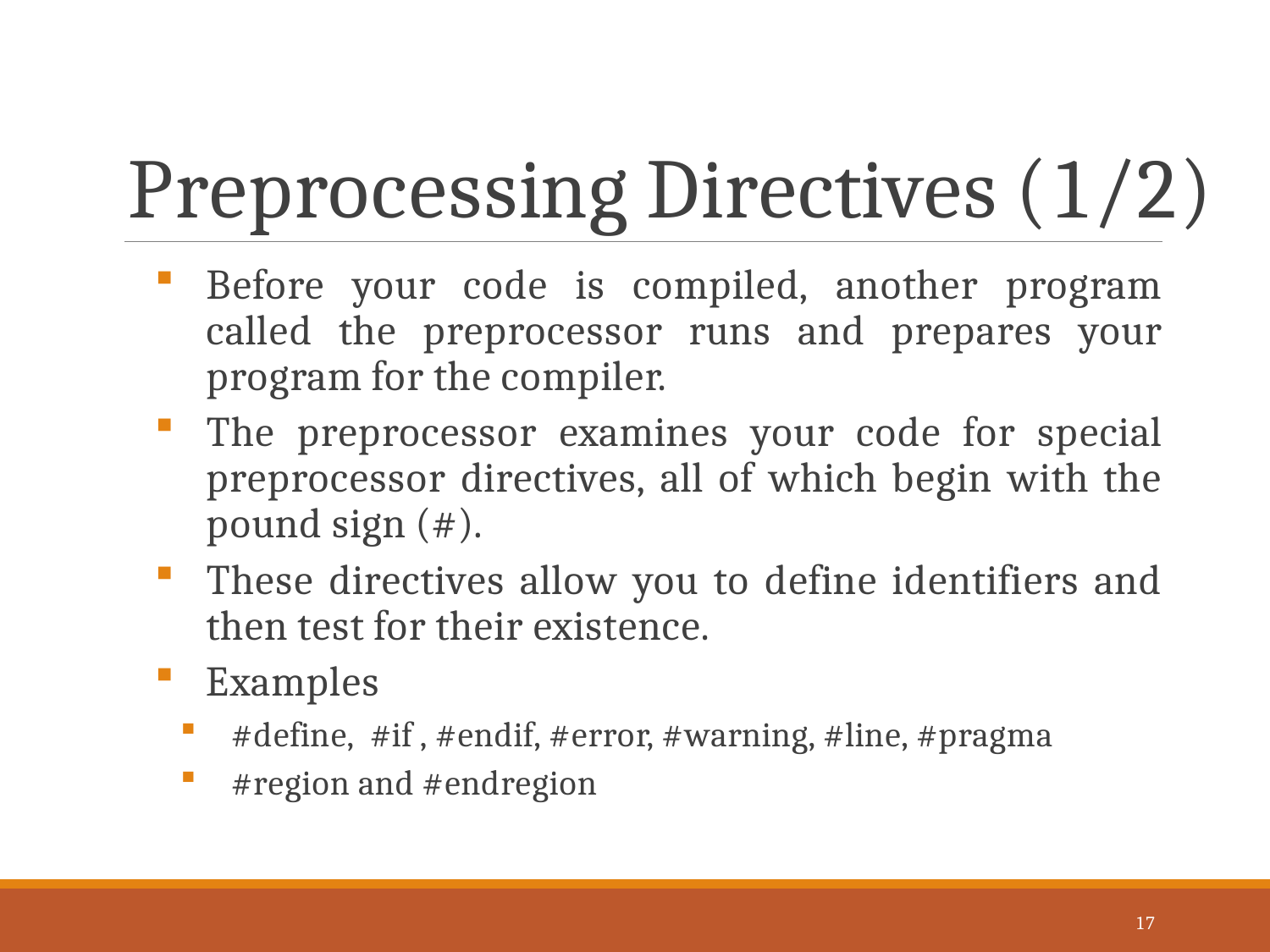

# Preprocessing Directives (1/2)
Before your code is compiled, another program called the preprocessor runs and prepares your program for the compiler.
The preprocessor examines your code for special preprocessor directives, all of which begin with the pound sign (#).
These directives allow you to define identifiers and then test for their existence.
Examples
#define,  #if , #endif, #error, #warning, #line, #pragma
#region and #endregion
17